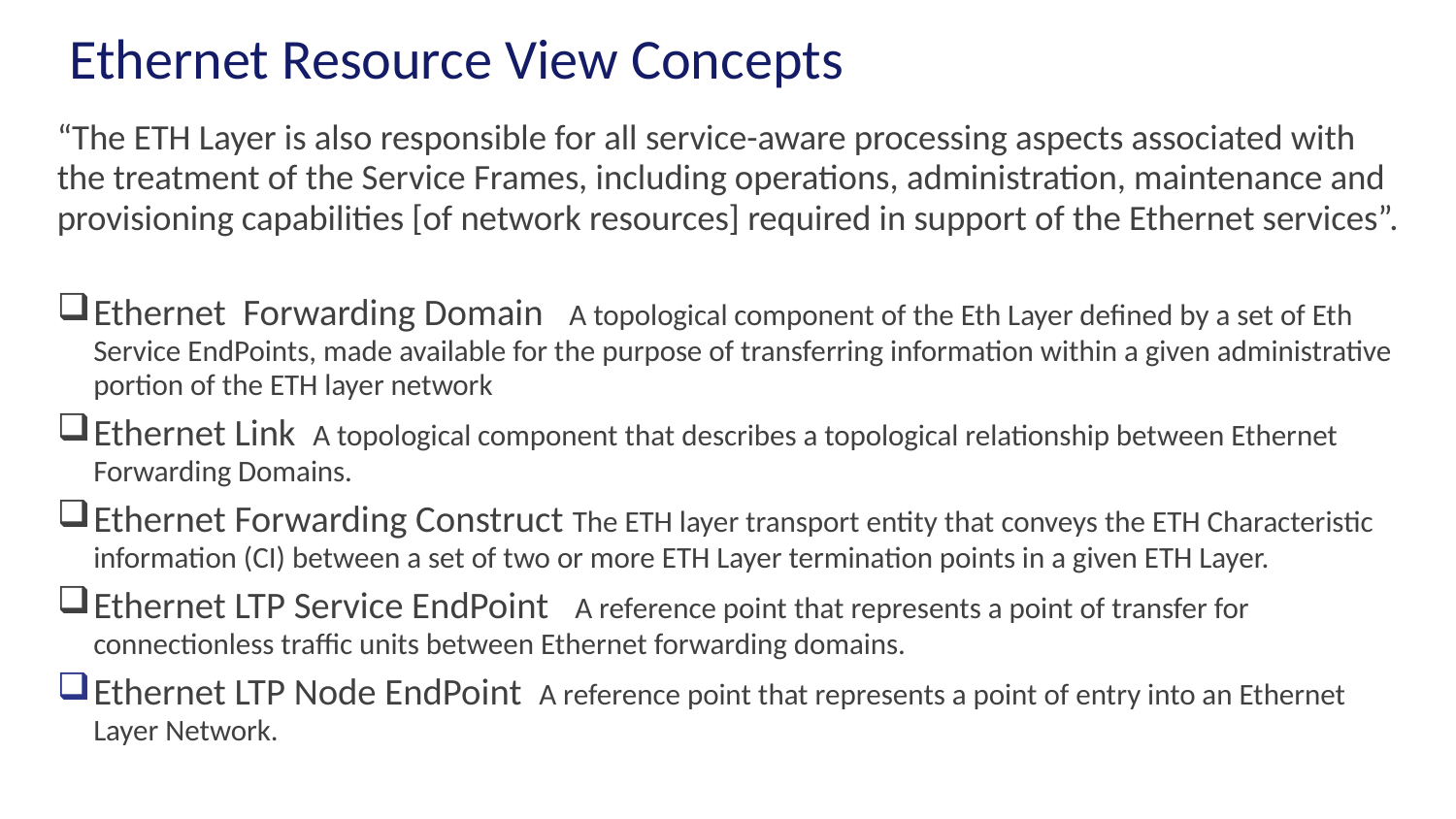

# Ethernet Resource View Concepts
“The ETH Layer is also responsible for all service-aware processing aspects associated with the treatment of the Service Frames, including operations, administration, maintenance and provisioning capabilities [of network resources] required in support of the Ethernet services”.

Ethernet  Forwarding Domain   A topological component of the Eth Layer defined by a set of Eth Service EndPoints, made available for the purpose of transferring information within a given administrative portion of the ETH layer network
Ethernet Link  A topological component that describes a topological relationship between Ethernet Forwarding Domains.
Ethernet Forwarding Construct The ETH layer transport entity that conveys the ETH Characteristic information (CI) between a set of two or more ETH Layer termination points in a given ETH Layer.
Ethernet LTP Service EndPoint   A reference point that represents a point of transfer for connectionless traffic units between Ethernet forwarding domains.
Ethernet LTP Node EndPoint  A reference point that represents a point of entry into an Ethernet Layer Network.